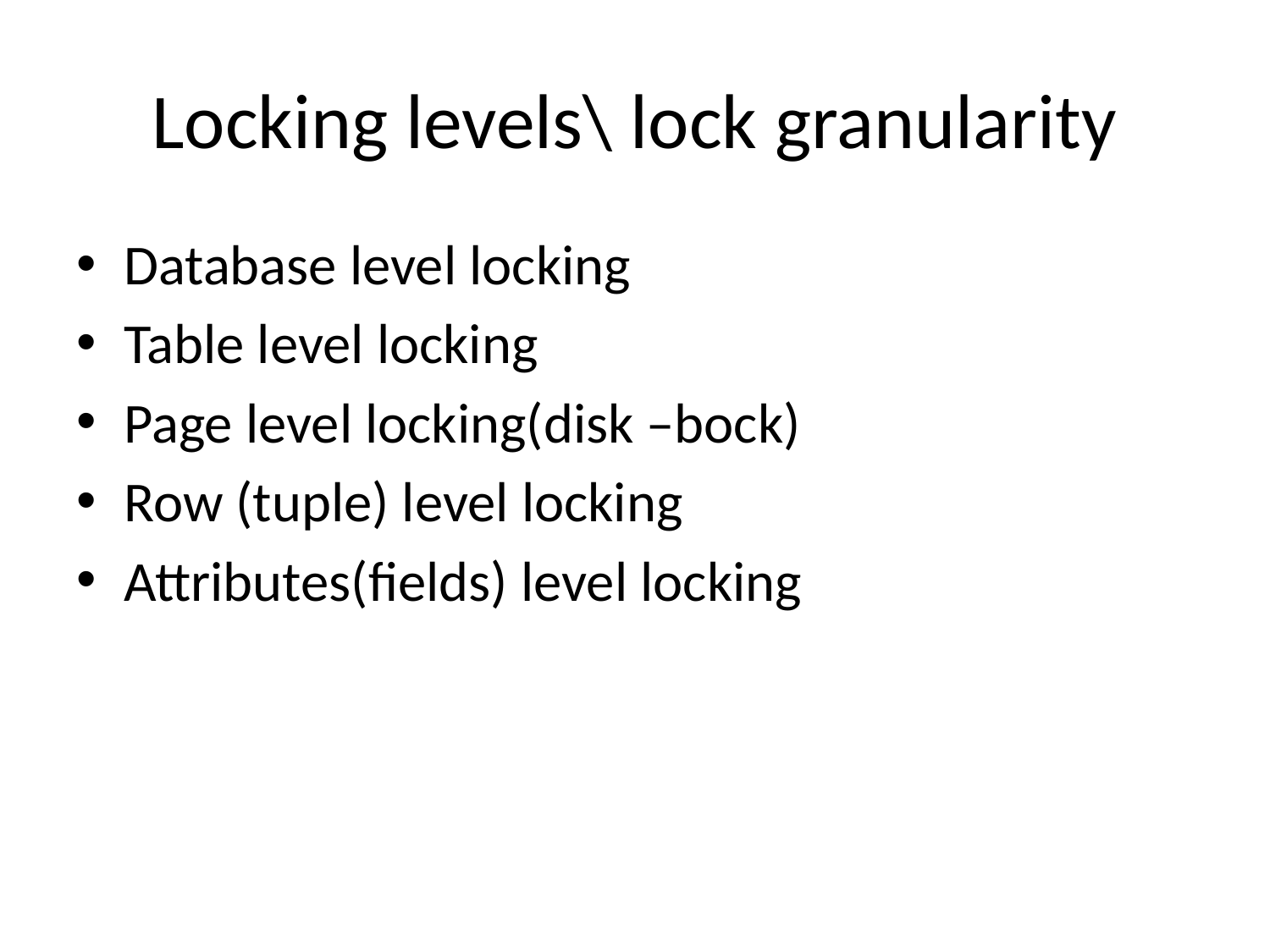

# Locking levels\ lock granularity
Database level locking
Table level locking
Page level locking(disk –bock)
Row (tuple) level locking
Attributes(fields) level locking